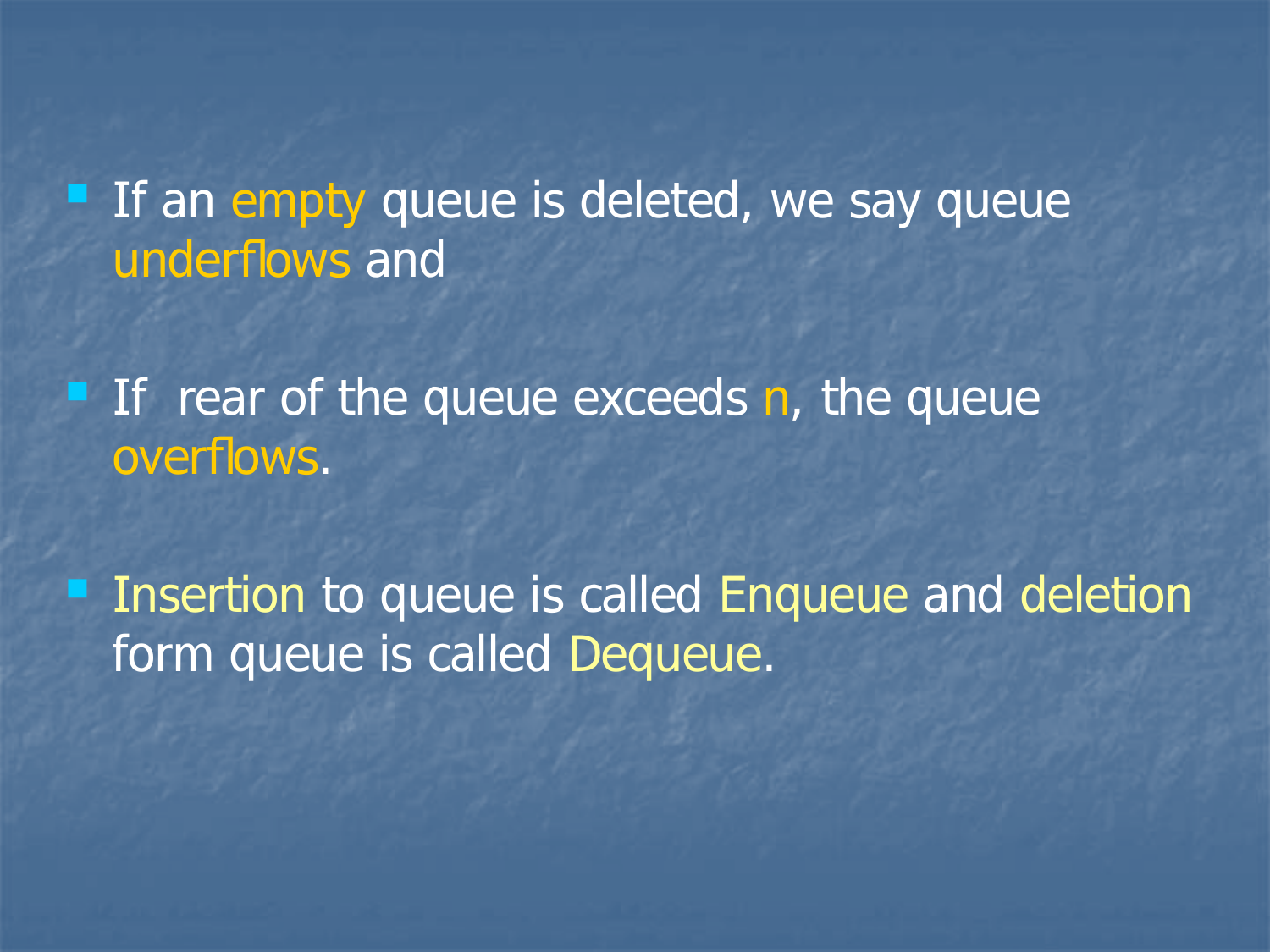

If an empty queue is deleted, we say queue underflows and

If  rear of the queue exceeds n, the queue overflows.

Insertion to queue is called Enqueue and deletion form queue is called Dequeue.